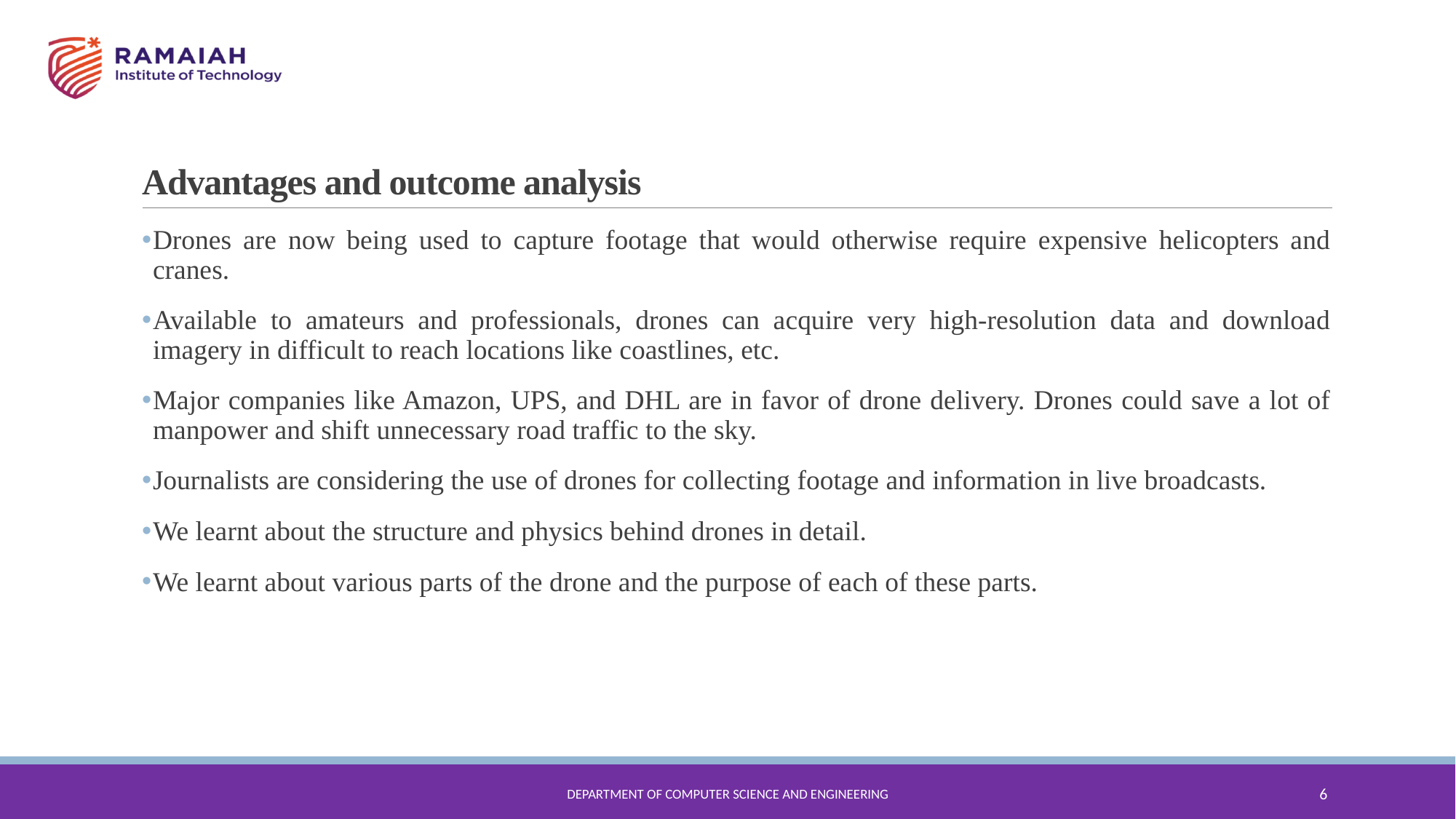

# Advantages and outcome analysis
Drones are now being used to capture footage that would otherwise require expensive helicopters and cranes.
Available to amateurs and professionals, drones can acquire very high-resolution data and download imagery in difficult to reach locations like coastlines, etc.
Major companies like Amazon, UPS, and DHL are in favor of drone delivery. Drones could save a lot of manpower and shift unnecessary road traffic to the sky.
Journalists are considering the use of drones for collecting footage and information in live broadcasts.
We learnt about the structure and physics behind drones in detail.
We learnt about various parts of the drone and the purpose of each of these parts.

Department of Computer Science and Engineering
6